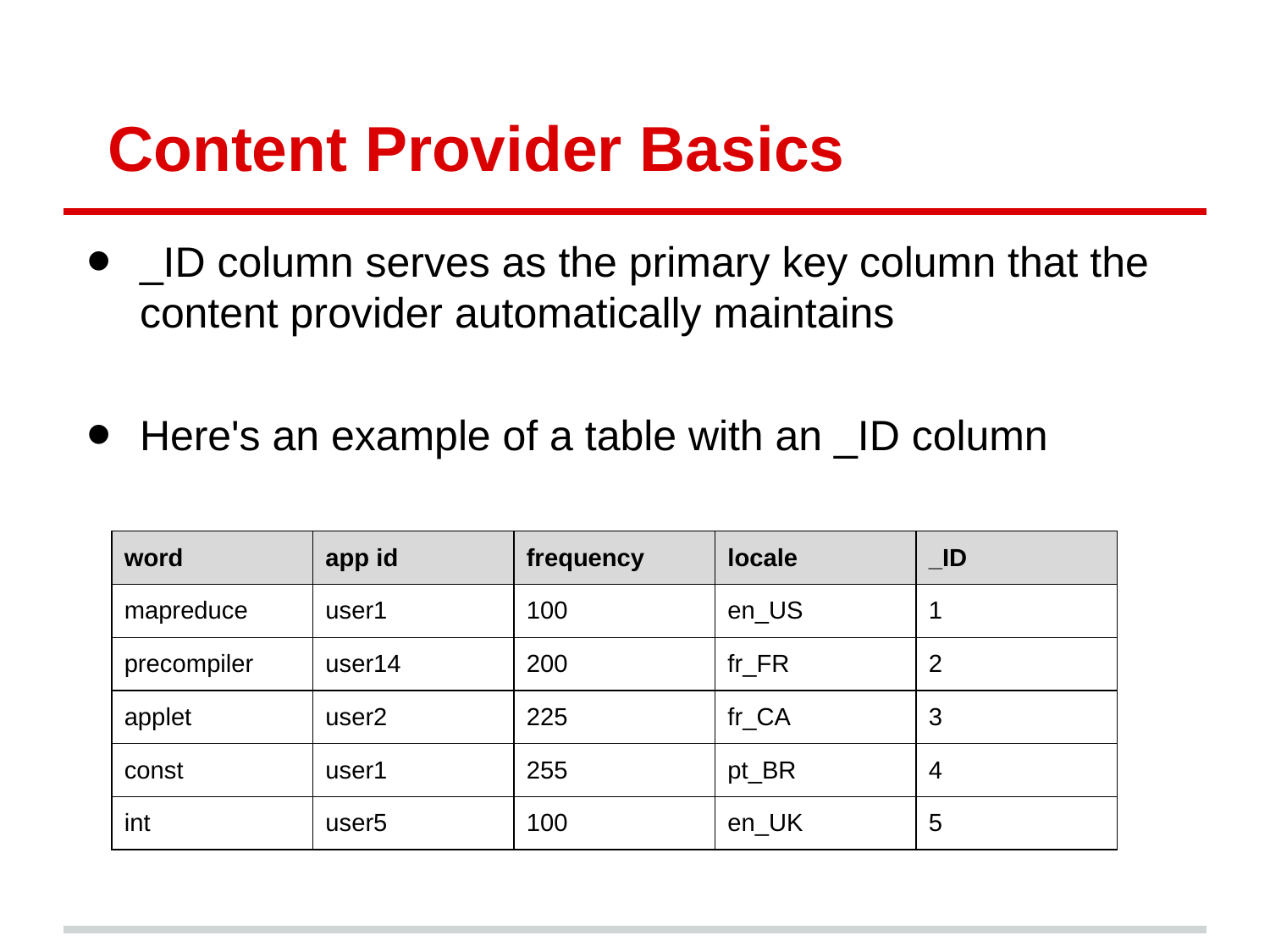

# Content Provider Basics
_ID column serves as the primary key column that the content provider automatically maintains

Here's an example of a table with an _ID column
| word | app id | frequency | locale | \_ID |
| --- | --- | --- | --- | --- |
| mapreduce | user1 | 100 | en\_US | 1 |
| precompiler | user14 | 200 | fr\_FR | 2 |
| applet | user2 | 225 | fr\_CA | 3 |
| const | user1 | 255 | pt\_BR | 4 |
| int | user5 | 100 | en\_UK | 5 |